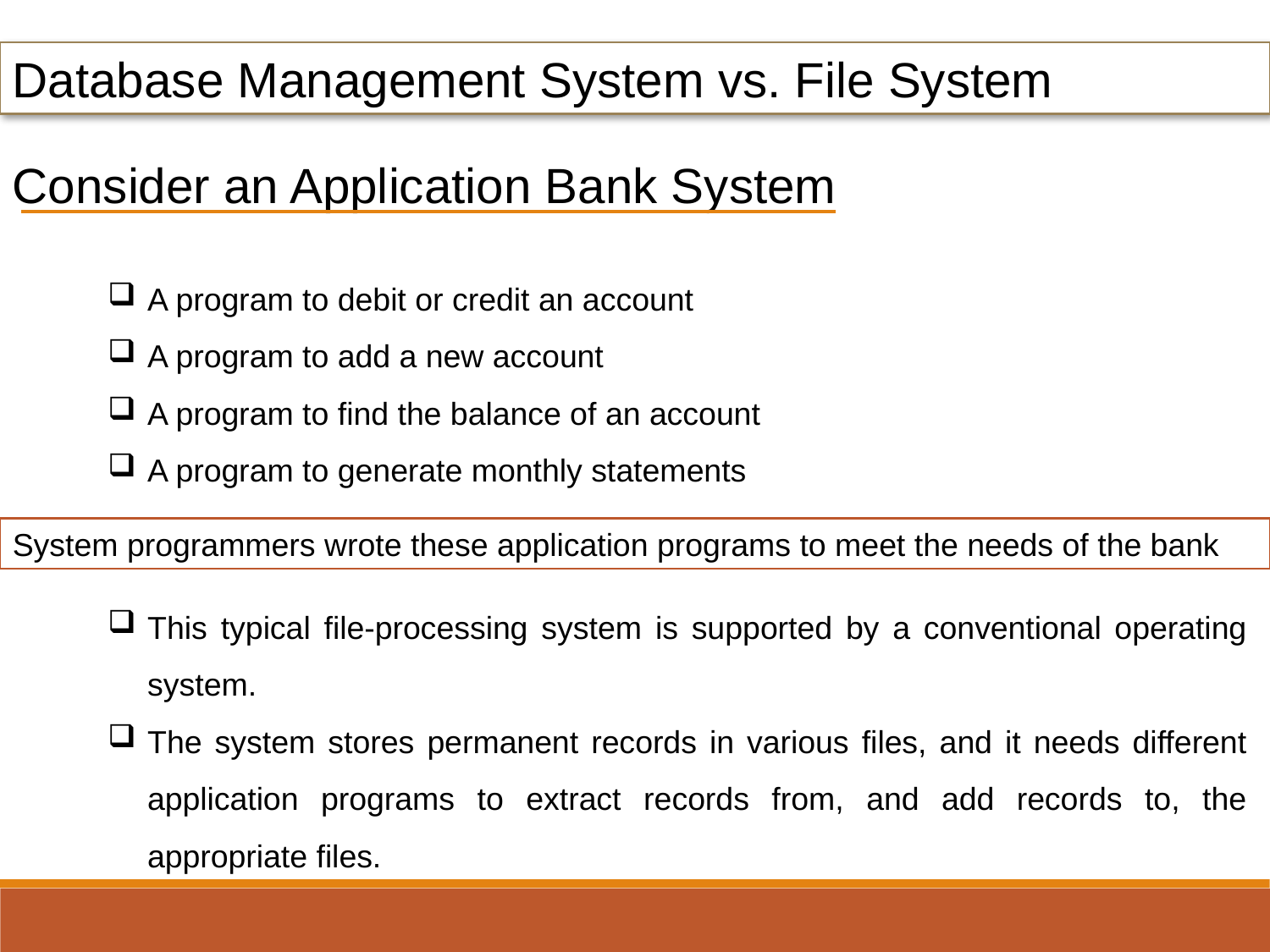

Database Management System vs. File System
Consider an Application Bank System
A program to debit or credit an account
A program to add a new account
A program to find the balance of an account
A program to generate monthly statements
System programmers wrote these application programs to meet the needs of the bank
This typical file-processing system is supported by a conventional operating system.
The system stores permanent records in various files, and it needs different application programs to extract records from, and add records to, the appropriate files.